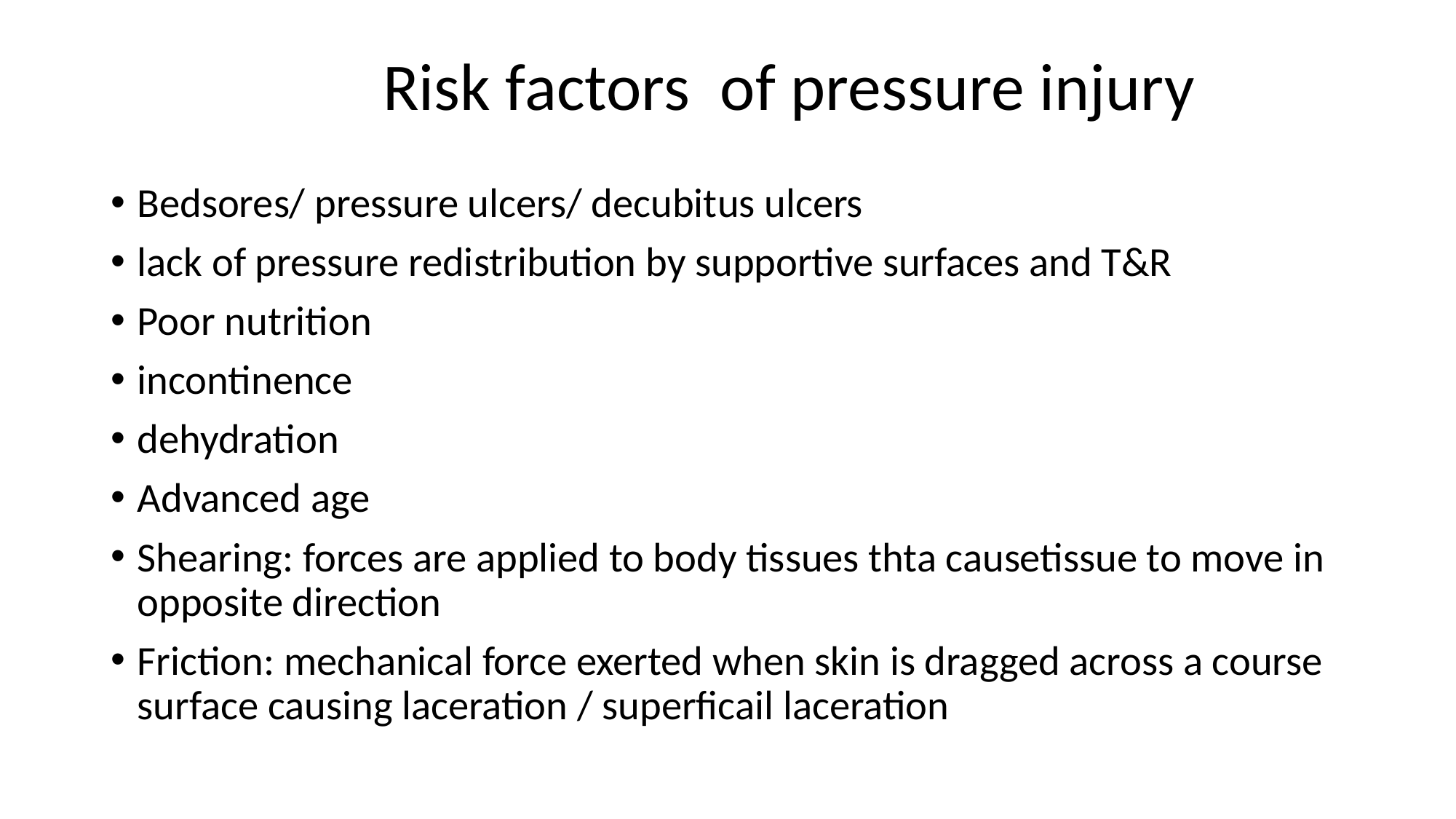

# Risk factors  of pressure injury
Bedsores/ pressure ulcers/ decubitus ulcers
lack of pressure redistribution by supportive surfaces and T&R
Poor nutrition
incontinence
dehydration
Advanced age
Shearing: forces are applied to body tissues thta causetissue to move in opposite direction
Friction: mechanical force exerted when skin is dragged across a course surface causing laceration / superficail laceration

32